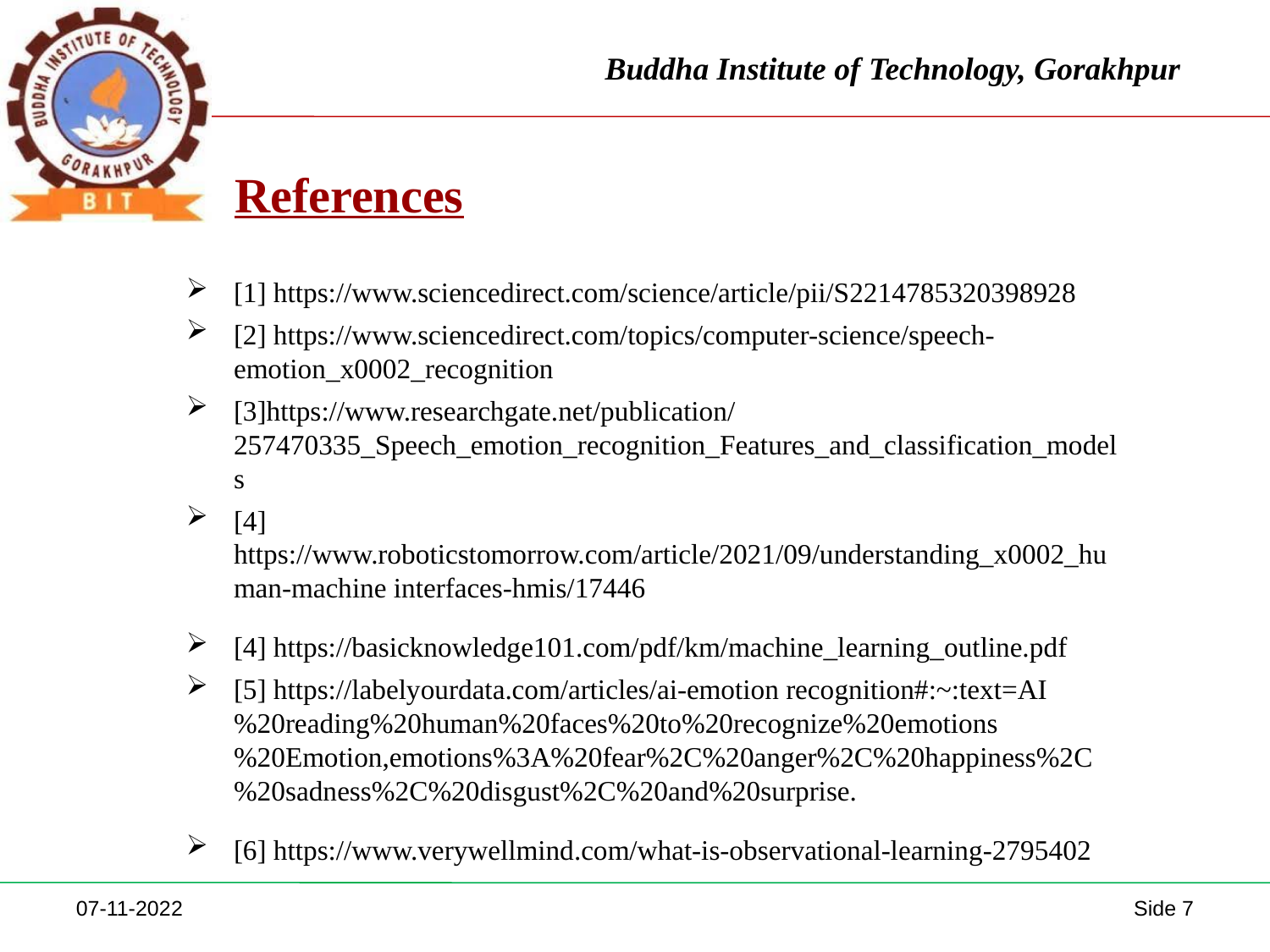

References
[1] https://www.sciencedirect.com/science/article/pii/S2214785320398928
[2] https://www.sciencedirect.com/topics/computer-science/speech-emotion_x0002_recognition
[3]https://www.researchgate.net/publication/257470335_Speech_emotion_recognition_Features_and_classification_models
[4] https://www.roboticstomorrow.com/article/2021/09/understanding_x0002_human-machine interfaces-hmis/17446
[4] https://basicknowledge101.com/pdf/km/machine_learning_outline.pdf
[5] https://labelyourdata.com/articles/ai-emotion recognition#:~:text=AI%20reading%20human%20faces%20to%20recognize%20emotions%20Emotion,emotions%3A%20fear%2C%20anger%2C%20happiness%2C%20sadness%2C%20disgust%2C%20and%20surprise.
[6] https://www.verywellmind.com/what-is-observational-learning-2795402